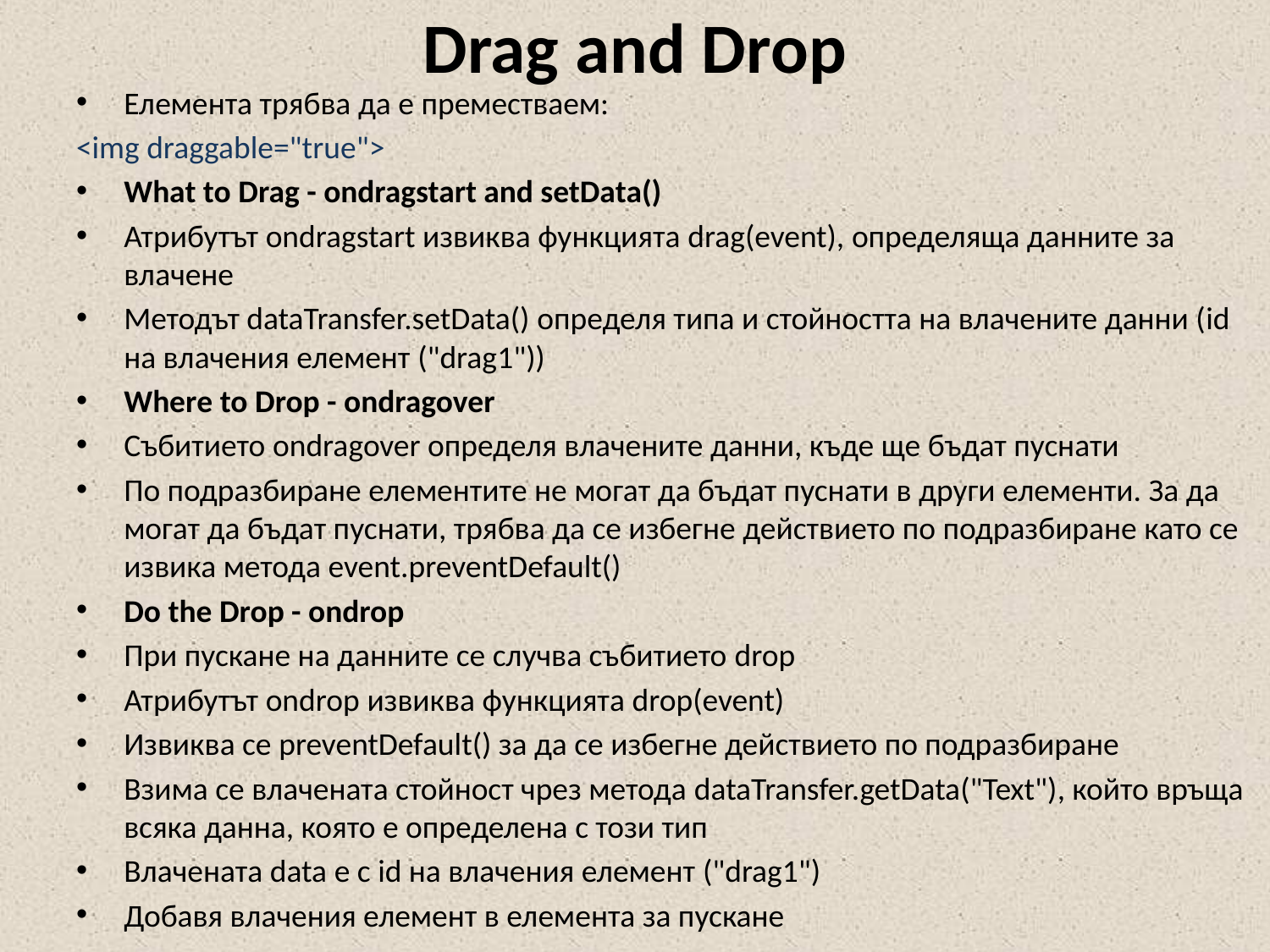

# Drag and Drop
Елемента трябва да е преместваем:
<img draggable="true">
What to Drag - ondragstart and setData()
Атрибутът ondragstart извиква функцията drag(event), определяща данните за влачене
Методът dataTransfer.setData() определя типа и стойността на влачените данни (id на влачения елемент ("drag1"))
Where to Drop - ondragover
Събитието ondragover определя влачените данни, къде ще бъдат пуснати
По подразбиране елементите не могат да бъдат пуснати в други елементи. За да могат да бъдат пуснати, трябва да се избегне действието по подразбиране като се извика метода event.preventDefault()
Do the Drop - ondrop
При пускане на данните се случва събитието drop
Атрибутът ondrop извиква функцията drop(event)
Извиква се preventDefault() за да се избегне действието по подразбиране
Взима се влачената стойност чрез метода dataTransfer.getData("Text"), който връща всяка данна, която е определена с този тип
Влачената data е с id на влачения елемент ("drag1")
Добавя влачения елемент в елемента за пускане